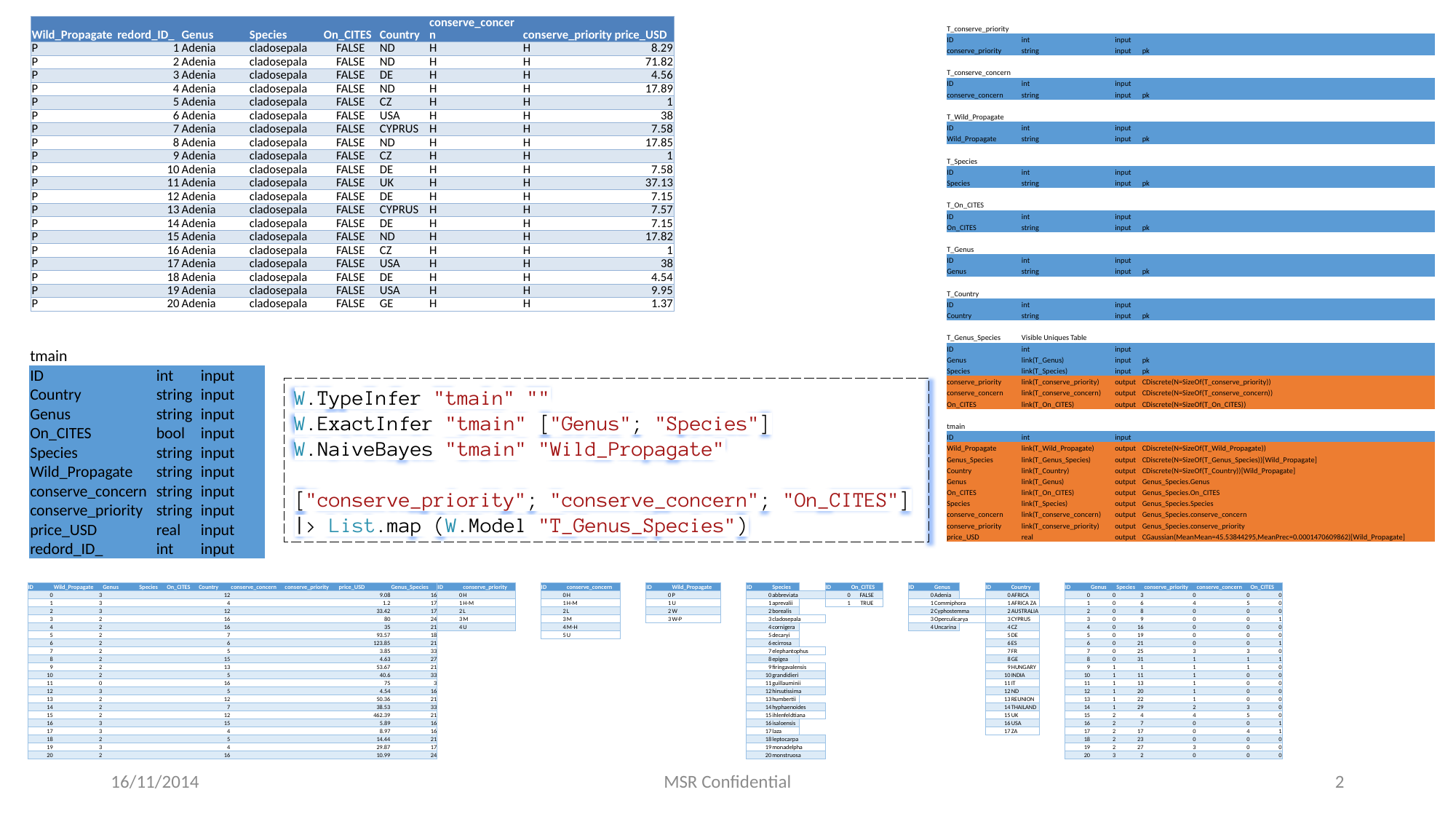

| Wild\_Propagate | redord\_ID\_ | Genus | Species | On\_CITES | Country | conserve\_concern | conserve\_priority | price\_USD |
| --- | --- | --- | --- | --- | --- | --- | --- | --- |
| P | 1 | Adenia | cladosepala | FALSE | ND | H | H | 8.29 |
| P | 2 | Adenia | cladosepala | FALSE | ND | H | H | 71.82 |
| P | 3 | Adenia | cladosepala | FALSE | DE | H | H | 4.56 |
| P | 4 | Adenia | cladosepala | FALSE | ND | H | H | 17.89 |
| P | 5 | Adenia | cladosepala | FALSE | CZ | H | H | 1 |
| P | 6 | Adenia | cladosepala | FALSE | USA | H | H | 38 |
| P | 7 | Adenia | cladosepala | FALSE | CYPRUS | H | H | 7.58 |
| P | 8 | Adenia | cladosepala | FALSE | ND | H | H | 17.85 |
| P | 9 | Adenia | cladosepala | FALSE | CZ | H | H | 1 |
| P | 10 | Adenia | cladosepala | FALSE | DE | H | H | 7.58 |
| P | 11 | Adenia | cladosepala | FALSE | UK | H | H | 37.13 |
| P | 12 | Adenia | cladosepala | FALSE | DE | H | H | 7.15 |
| P | 13 | Adenia | cladosepala | FALSE | CYPRUS | H | H | 7.57 |
| P | 14 | Adenia | cladosepala | FALSE | DE | H | H | 7.15 |
| P | 15 | Adenia | cladosepala | FALSE | ND | H | H | 17.82 |
| P | 16 | Adenia | cladosepala | FALSE | CZ | H | H | 1 |
| P | 17 | Adenia | cladosepala | FALSE | USA | H | H | 38 |
| P | 18 | Adenia | cladosepala | FALSE | DE | H | H | 4.54 |
| P | 19 | Adenia | cladosepala | FALSE | USA | H | H | 9.95 |
| P | 20 | Adenia | cladosepala | FALSE | GE | H | H | 1.37 |
| T\_conserve\_priority |  |  |  |
| --- | --- | --- | --- |
| ID | int | input |  |
| conserve\_priority | string | input | pk |
|  |  |  |  |
| T\_conserve\_concern |  |  |  |
| ID | int | input |  |
| conserve\_concern | string | input | pk |
|  |  |  |  |
| T\_Wild\_Propagate |  |  |  |
| ID | int | input |  |
| Wild\_Propagate | string | input | pk |
|  |  |  |  |
| T\_Species |  |  |  |
| ID | int | input |  |
| Species | string | input | pk |
|  |  |  |  |
| T\_On\_CITES |  |  |  |
| ID | int | input |  |
| On\_CITES | string | input | pk |
|  |  |  |  |
| T\_Genus |  |  |  |
| ID | int | input |  |
| Genus | string | input | pk |
|  |  |  |  |
| T\_Country |  |  |  |
| ID | int | input |  |
| Country | string | input | pk |
|  |  |  |  |
| T\_Genus\_Species | Visible Uniques Table |  |  |
| ID | int | input |  |
| Genus | link(T\_Genus) | input | pk |
| Species | link(T\_Species) | input | pk |
| conserve\_priority | link(T\_conserve\_priority) | output | CDiscrete(N=SizeOf(T\_conserve\_priority)) |
| conserve\_concern | link(T\_conserve\_concern) | output | CDiscrete(N=SizeOf(T\_conserve\_concern)) |
| On\_CITES | link(T\_On\_CITES) | output | CDiscrete(N=SizeOf(T\_On\_CITES)) |
|  |  |  |  |
| tmain |  |  |  |
| ID | int | input |  |
| Wild\_Propagate | link(T\_Wild\_Propagate) | output | CDiscrete(N=SizeOf(T\_Wild\_Propagate)) |
| Genus\_Species | link(T\_Genus\_Species) | output | CDiscrete(N=SizeOf(T\_Genus\_Species))[Wild\_Propagate] |
| Country | link(T\_Country) | output | CDiscrete(N=SizeOf(T\_Country))[Wild\_Propagate] |
| Genus | link(T\_Genus) | output | Genus\_Species.Genus |
| On\_CITES | link(T\_On\_CITES) | output | Genus\_Species.On\_CITES |
| Species | link(T\_Species) | output | Genus\_Species.Species |
| conserve\_concern | link(T\_conserve\_concern) | output | Genus\_Species.conserve\_concern |
| conserve\_priority | link(T\_conserve\_priority) | output | Genus\_Species.conserve\_priority |
| price\_USD | real | output | CGaussian(MeanMean=45.53844295,MeanPrec=0.0001470609862)[Wild\_Propagate] |
| tmain |  |  |  |
| --- | --- | --- | --- |
| ID | int | input |  |
| Country | string | input |  |
| Genus | string | input |  |
| On\_CITES | bool | input |  |
| Species | string | input |  |
| Wild\_Propagate | string | input |  |
| conserve\_concern | string | input |  |
| conserve\_priority | string | input |  |
| price\_USD | real | input |  |
| redord\_ID\_ | int | input |  |
W.TypeInfer "tmain" ""
W.ExactInfer "tmain" ["Genus"; "Species"]
W.NaiveBayes "tmain" "Wild_Propagate"

["conserve_priority"; "conserve_concern"; "On_CITES"]
|> List.map (W.Model "T_Genus_Species")
| ID | Wild\_Propagate | Genus | Species | On\_CITES | Country | conserve\_concern | conserve\_priority | price\_USD | Genus\_Species | ID | conserve\_priority |  | ID | conserve\_concern |  | ID | Wild\_Propagate |  | ID | Species |  | ID | On\_CITES |  | ID | Genus |  | ID | Country |  | ID | Genus | Species | conserve\_priority | conserve\_concern | On\_CITES |
| --- | --- | --- | --- | --- | --- | --- | --- | --- | --- | --- | --- | --- | --- | --- | --- | --- | --- | --- | --- | --- | --- | --- | --- | --- | --- | --- | --- | --- | --- | --- | --- | --- | --- | --- | --- | --- |
| 0 | 3 |  |  |  | 12 |  |  | 9.08 | 16 | 0 | H |  | 0 | H |  | 0 | P |  | 0 | abbreviata |  | 0 | FALSE |  | 0 | Adenia |  | 0 | AFRICA |  | 0 | 0 | 3 | 0 | 0 | 0 |
| 1 | 3 |  |  |  | 4 |  |  | 1.2 | 17 | 1 | H-M |  | 1 | H-M |  | 1 | U |  | 1 | aprevalii |  | 1 | TRUE |  | 1 | Commiphora |  | 1 | AFRICA ZA |  | 1 | 0 | 6 | 4 | 5 | 0 |
| 2 | 3 |  |  |  | 12 |  |  | 33.42 | 17 | 2 | L |  | 2 | L |  | 2 | W |  | 2 | borealis |  |  |  |  | 2 | Cyphostemma |  | 2 | AUSTRALIA |  | 2 | 0 | 8 | 0 | 0 | 0 |
| 3 | 2 |  |  |  | 16 |  |  | 80 | 24 | 3 | M |  | 3 | M |  | 3 | W-P |  | 3 | cladosepala |  |  |  |  | 3 | Operculicarya |  | 3 | CYPRUS |  | 3 | 0 | 9 | 0 | 0 | 1 |
| 4 | 2 |  |  |  | 16 |  |  | 35 | 21 | 4 | U |  | 4 | M-H |  |  |  |  | 4 | cornigera |  |  |  |  | 4 | Uncarina |  | 4 | CZ |  | 4 | 0 | 16 | 0 | 0 | 0 |
| 5 | 2 |  |  |  | 7 |  |  | 93.57 | 18 |  |  |  | 5 | U |  |  |  |  | 5 | decaryi |  |  |  |  |  |  |  | 5 | DE |  | 5 | 0 | 19 | 0 | 0 | 0 |
| 6 | 2 |  |  |  | 6 |  |  | 123.85 | 21 |  |  |  |  |  |  |  |  |  | 6 | ecirrosa |  |  |  |  |  |  |  | 6 | ES |  | 6 | 0 | 21 | 0 | 0 | 1 |
| 7 | 2 |  |  |  | 5 |  |  | 3.85 | 33 |  |  |  |  |  |  |  |  |  | 7 | elephantophus |  |  |  |  |  |  |  | 7 | FR |  | 7 | 0 | 25 | 3 | 3 | 0 |
| 8 | 2 |  |  |  | 15 |  |  | 4.63 | 27 |  |  |  |  |  |  |  |  |  | 8 | epigea |  |  |  |  |  |  |  | 8 | GE |  | 8 | 0 | 31 | 1 | 1 | 1 |
| 9 | 2 |  |  |  | 13 |  |  | 53.67 | 21 |  |  |  |  |  |  |  |  |  | 9 | firingavalensis |  |  |  |  |  |  |  | 9 | HUNGARY |  | 9 | 1 | 1 | 1 | 1 | 0 |
| 10 | 2 |  |  |  | 5 |  |  | 40.6 | 33 |  |  |  |  |  |  |  |  |  | 10 | grandidieri |  |  |  |  |  |  |  | 10 | INDIA |  | 10 | 1 | 11 | 1 | 0 | 0 |
| 11 | 0 |  |  |  | 16 |  |  | 75 | 3 |  |  |  |  |  |  |  |  |  | 11 | guillauminii |  |  |  |  |  |  |  | 11 | IT |  | 11 | 1 | 13 | 1 | 0 | 0 |
| 12 | 3 |  |  |  | 5 |  |  | 4.54 | 16 |  |  |  |  |  |  |  |  |  | 12 | hirsutissima |  |  |  |  |  |  |  | 12 | ND |  | 12 | 1 | 20 | 1 | 0 | 0 |
| 13 | 2 |  |  |  | 12 |  |  | 50.36 | 21 |  |  |  |  |  |  |  |  |  | 13 | humbertii |  |  |  |  |  |  |  | 13 | REUNION |  | 13 | 1 | 22 | 1 | 0 | 0 |
| 14 | 2 |  |  |  | 7 |  |  | 38.53 | 33 |  |  |  |  |  |  |  |  |  | 14 | hyphaenoides |  |  |  |  |  |  |  | 14 | THAILAND |  | 14 | 1 | 29 | 2 | 3 | 0 |
| 15 | 2 |  |  |  | 12 |  |  | 462.39 | 21 |  |  |  |  |  |  |  |  |  | 15 | ihlenfeldtiana |  |  |  |  |  |  |  | 15 | UK |  | 15 | 2 | 4 | 4 | 5 | 0 |
| 16 | 3 |  |  |  | 15 |  |  | 5.89 | 16 |  |  |  |  |  |  |  |  |  | 16 | isaloensis |  |  |  |  |  |  |  | 16 | USA |  | 16 | 2 | 7 | 0 | 0 | 1 |
| 17 | 3 |  |  |  | 4 |  |  | 8.97 | 16 |  |  |  |  |  |  |  |  |  | 17 | laza |  |  |  |  |  |  |  | 17 | ZA |  | 17 | 2 | 17 | 0 | 4 | 1 |
| 18 | 2 |  |  |  | 5 |  |  | 14.44 | 21 |  |  |  |  |  |  |  |  |  | 18 | leptocarpa |  |  |  |  |  |  |  |  |  |  | 18 | 2 | 23 | 0 | 0 | 0 |
| 19 | 3 |  |  |  | 4 |  |  | 29.87 | 17 |  |  |  |  |  |  |  |  |  | 19 | monadelpha |  |  |  |  |  |  |  |  |  |  | 19 | 2 | 27 | 3 | 0 | 0 |
| 20 | 2 |  |  |  | 16 |  |  | 10.99 | 24 |  |  |  |  |  |  |  |  |  | 20 | monstruosa |  |  |  |  |  |  |  |  |  |  | 20 | 3 | 2 | 0 | 0 | 0 |
16/11/2014
MSR Confidential
2
| ID | Wild\_Propagate | Genus | Species | On\_CITES | Country | conserve\_concern | conserve\_priority | price\_USD | Genus\_Species | ID | conserve\_priority |  | ID | conserve\_concern |  | ID | Wild\_Propagate |  | ID | Species |  | ID | On\_CITES |  | ID | Genus |  | ID | Country |  | ID | Genus | Species | conserve\_priority | conserve\_concern | On\_CITES |
| --- | --- | --- | --- | --- | --- | --- | --- | --- | --- | --- | --- | --- | --- | --- | --- | --- | --- | --- | --- | --- | --- | --- | --- | --- | --- | --- | --- | --- | --- | --- | --- | --- | --- | --- | --- | --- |
| 0 | 3 |  |  |  | 12 |  |  | 9.08 | 16 | 0 | H |  | 0 | H |  | 0 | P |  | 0 | abbreviata |  | 0 | FALSE |  | 0 | Adenia |  | 0 | AFRICA |  | 0 | 0 | 3 | 0 | 0 | 0 |
| 1 | 3 |  |  |  | 4 |  |  | 1.2 | 17 | 1 | H-M |  | 1 | H-M |  | 1 | U |  | 1 | aprevalii |  | 1 | TRUE |  | 1 | Commiphora |  | 1 | AFRICA ZA |  | 1 | 0 | 6 | 4 | 5 | 0 |
| 2 | 3 |  |  |  | 12 |  |  | 33.42 | 17 | 2 | L |  | 2 | L |  | 2 | W |  | 2 | borealis |  |  |  |  | 2 | Cyphostemma |  | 2 | AUSTRALIA |  | 2 | 0 | 8 | 0 | 0 | 0 |
| 3 | 2 |  |  |  | 16 |  |  | 80 | 24 | 3 | M |  | 3 | M |  | 3 | W-P |  | 3 | cladosepala |  |  |  |  | 3 | Operculicarya |  | 3 | CYPRUS |  | 3 | 0 | 9 | 0 | 0 | 1 |
| 4 | 2 |  |  |  | 16 |  |  | 35 | 21 | 4 | U |  | 4 | M-H |  |  |  |  | 4 | cornigera |  |  |  |  | 4 | Uncarina |  | 4 | CZ |  | 4 | 0 | 16 | 0 | 0 | 0 |
| 5 | 2 |  |  |  | 7 |  |  | 93.57 | 18 |  |  |  | 5 | U |  |  |  |  | 5 | decaryi |  |  |  |  |  |  |  | 5 | DE |  | 5 | 0 | 19 | 0 | 0 | 0 |
| 6 | 2 |  |  |  | 6 |  |  | 123.85 | 21 |  |  |  |  |  |  |  |  |  | 6 | ecirrosa |  |  |  |  |  |  |  | 6 | ES |  | 6 | 0 | 21 | 0 | 0 | 1 |
| 7 | 2 |  |  |  | 5 |  |  | 3.85 | 33 |  |  |  |  |  |  |  |  |  | 7 | elephantophus |  |  |  |  |  |  |  | 7 | FR |  | 7 | 0 | 25 | 3 | 3 | 0 |